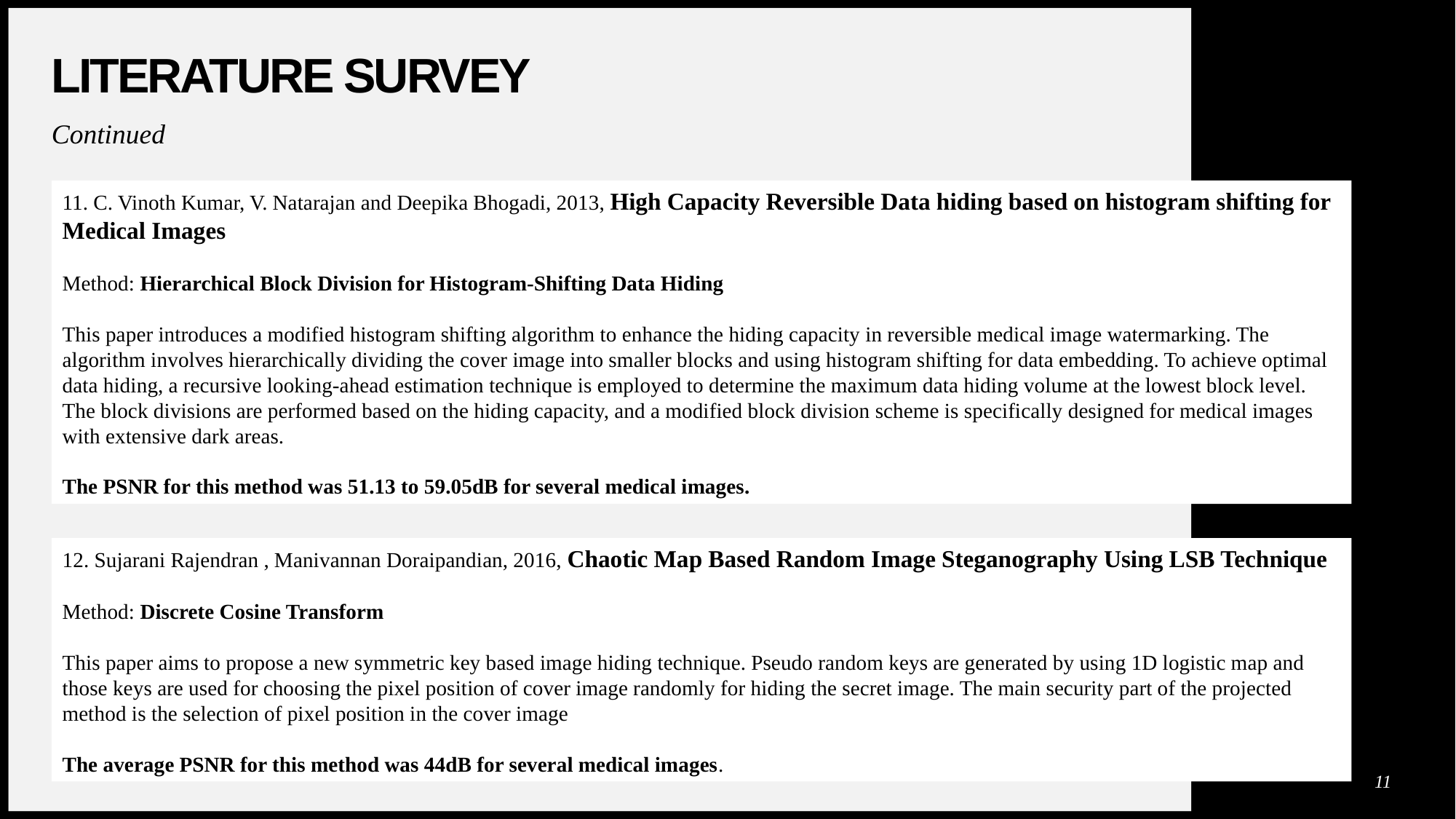

# Literature survey
Continued
11. C. Vinoth Kumar, V. Natarajan and Deepika Bhogadi, 2013, High Capacity Reversible Data hiding based on histogram shifting for Medical Images

Method: Hierarchical Block Division for Histogram-Shifting Data Hiding

This paper introduces a modified histogram shifting algorithm to enhance the hiding capacity in reversible medical image watermarking. The algorithm involves hierarchically dividing the cover image into smaller blocks and using histogram shifting for data embedding. To achieve optimal data hiding, a recursive looking-ahead estimation technique is employed to determine the maximum data hiding volume at the lowest block level. The block divisions are performed based on the hiding capacity, and a modified block division scheme is specifically designed for medical images with extensive dark areas.

The PSNR for this method was 51.13 to 59.05dB for several medical images.
12. Sujarani Rajendran , Manivannan Doraipandian, 2016, Chaotic Map Based Random Image Steganography Using LSB Technique

Method: Discrete Cosine Transform

This paper aims to propose a new symmetric key based image hiding technique. Pseudo random keys are generated by using 1D logistic map and those keys are used for choosing the pixel position of cover image randomly for hiding the secret image. The main security part of the projected method is the selection of pixel position in the cover image

The average PSNR for this method was 44dB for several medical images.

11